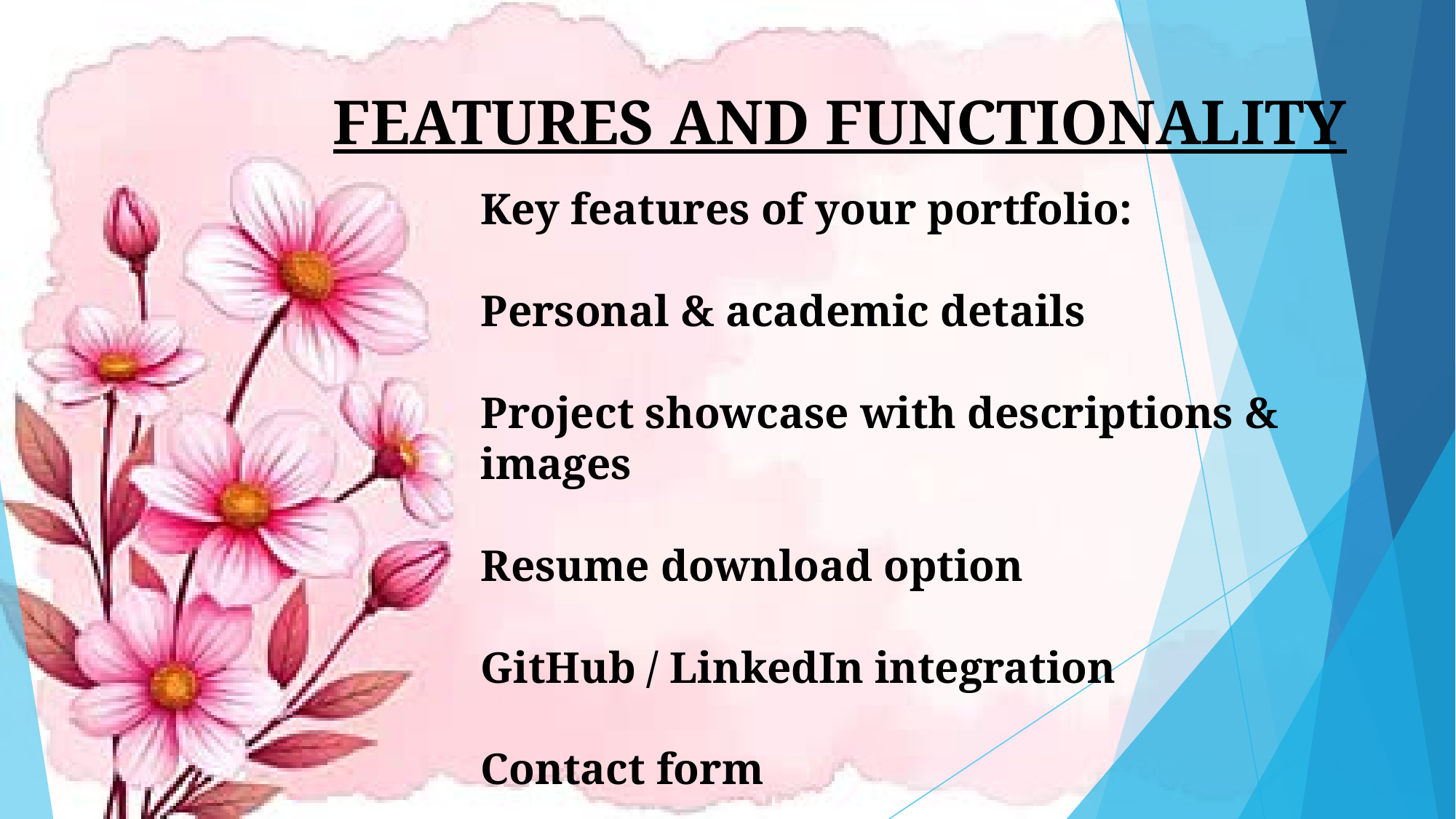

# FEATURES AND FUNCTIONALITY
Key features of your portfolio:

Personal & academic details

Project showcase with descriptions & images

Resume download option

GitHub / LinkedIn integration

Contact form